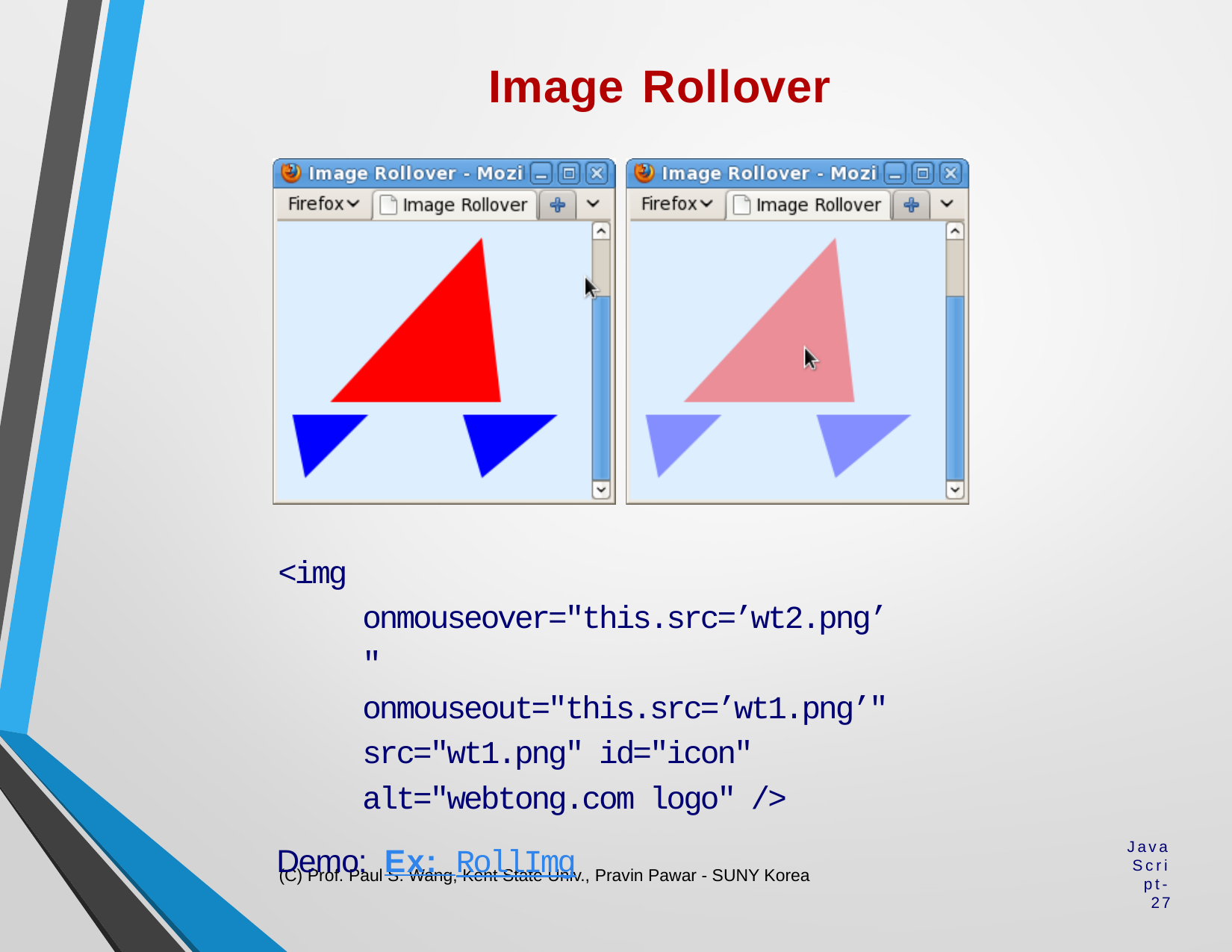

# Image Rollover

<img onmouseover="this.src=’wt2.png’" onmouseout="this.src=’wt1.png’" src="wt1.png" id="icon" alt="webtong.com logo" />

Demo:  Ex:  RollImg
(C) Prof. Paul S. Wang, Kent State Univ., Pravin Pawar - SUNY Korea
JavaScript-27